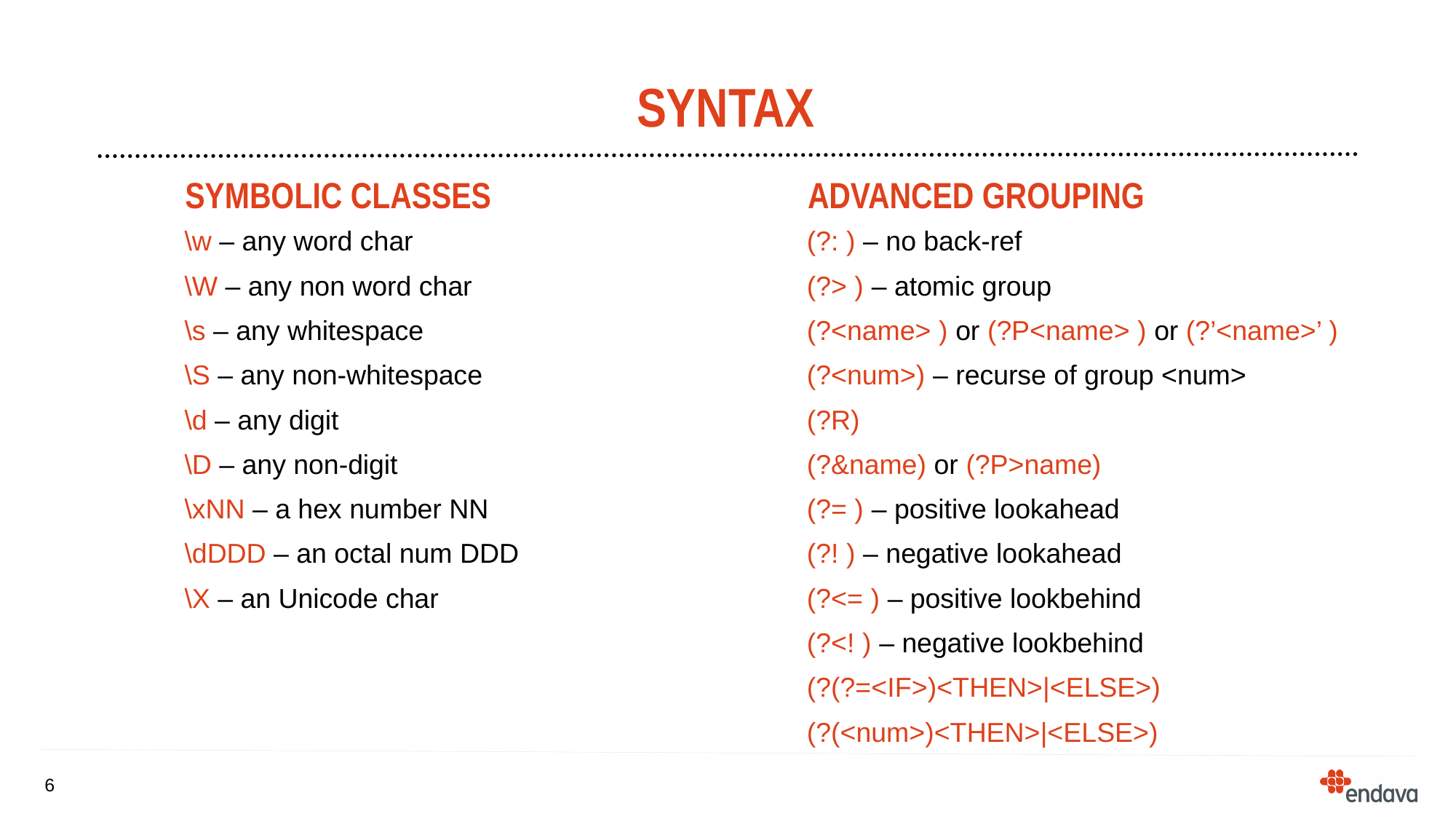

# syntax
 Symbolic classes
 Advanced grouping
 \w – any word char
 \W – any non word char
 \s – any whitespace
 \S – any non-whitespace
 \d – any digit
 \D – any non-digit
 \xNN – a hex number NN
 \dDDD – an octal num DDD
 \X – an Unicode char
 (?: ) – no back-ref
 (?> ) – atomic group
 (?<name> ) or (?P<name> ) or (?’<name>’ )
 (?<num>) – recurse of group <num>
 (?R)
 (?&name) or (?P>name)
 (?= ) – positive lookahead
 (?! ) – negative lookahead
 (?<= ) – positive lookbehind
 (?<! ) – negative lookbehind
 (?(?=<IF>)<THEN>|<ELSE>)
 (?(<num>)<THEN>|<ELSE>)